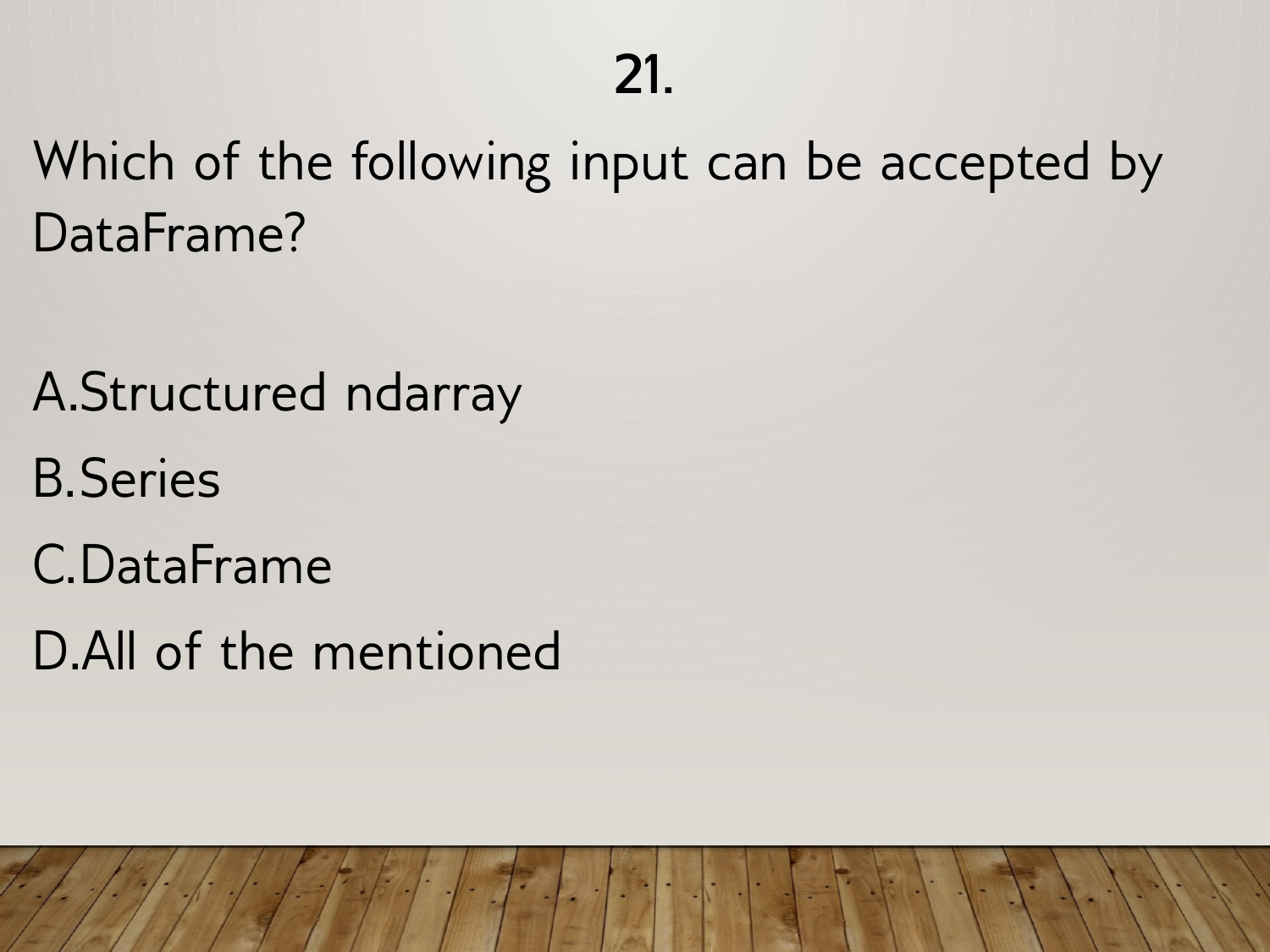

21.
Which of the following input can be accepted by DataFrame?
Structured ndarray
Series
DataFrame
All of the mentioned